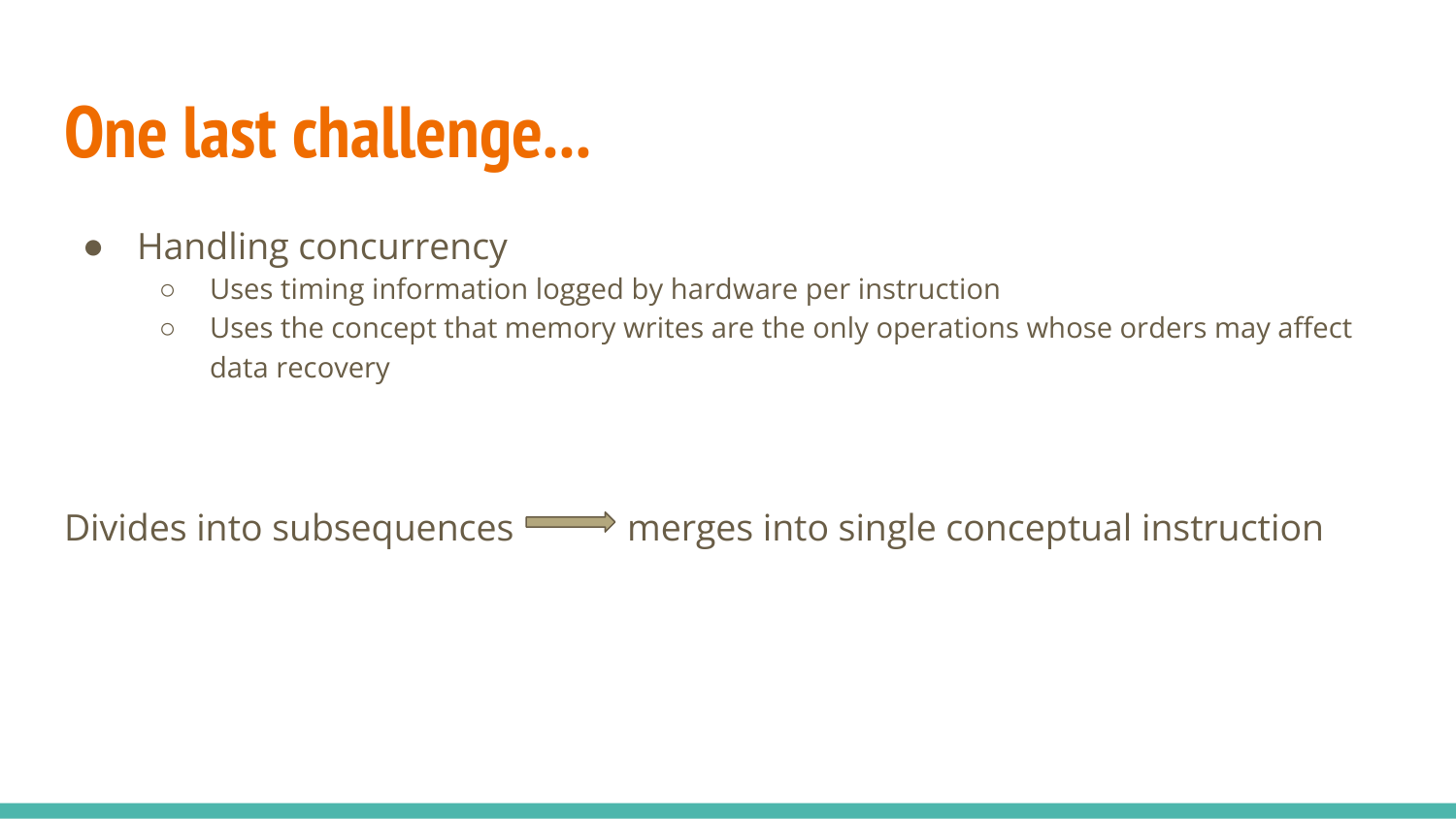

# One last challenge...
Handling concurrency
Uses timing information logged by hardware per instruction
Uses the concept that memory writes are the only operations whose orders may affect data recovery

Divides into subsequences            merges into single conceptual instruction